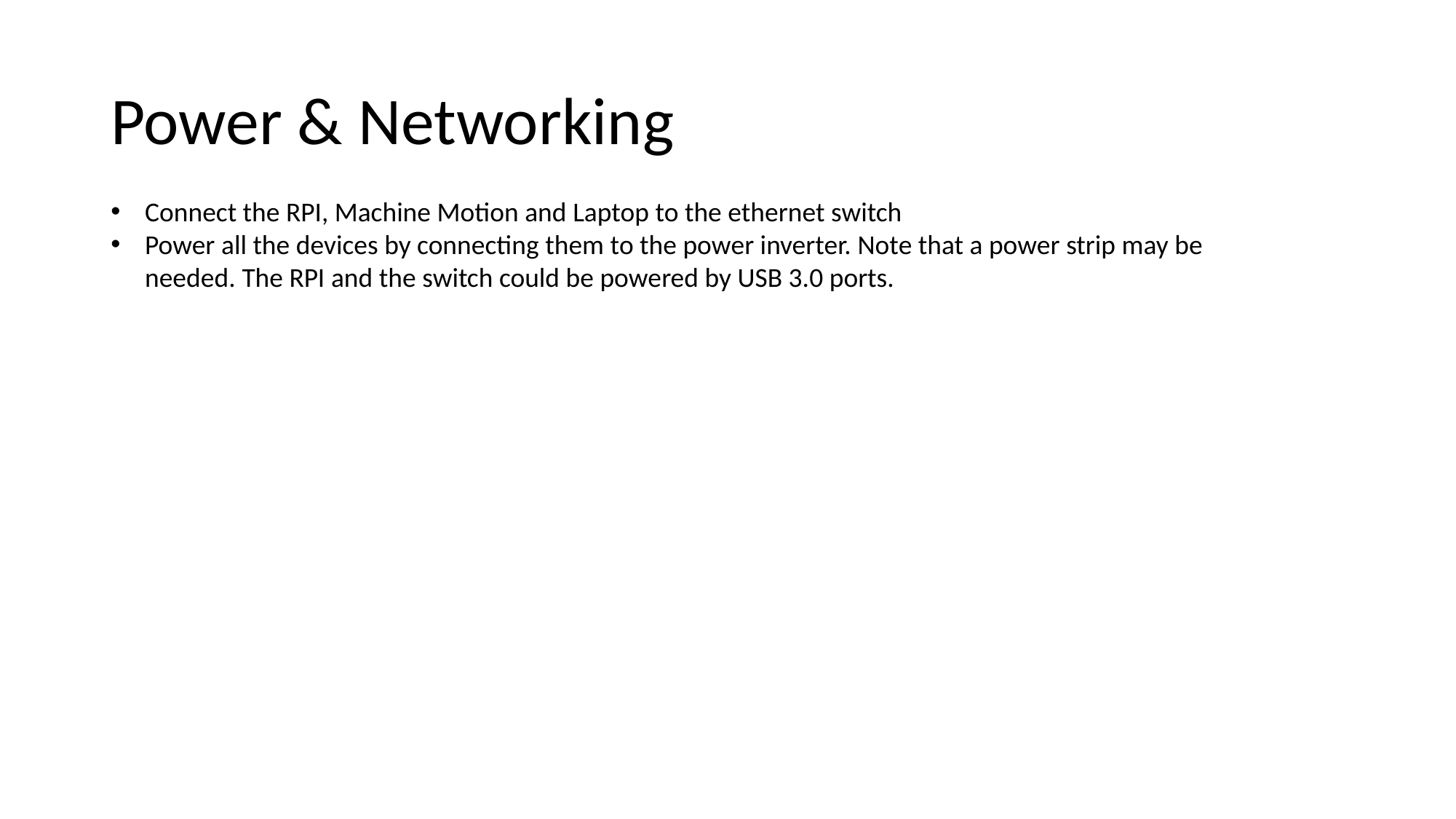

# Power & Networking
Connect the RPI, Machine Motion and Laptop to the ethernet switch
Power all the devices by connecting them to the power inverter. Note that a power strip may be needed. The RPI and the switch could be powered by USB 3.0 ports.